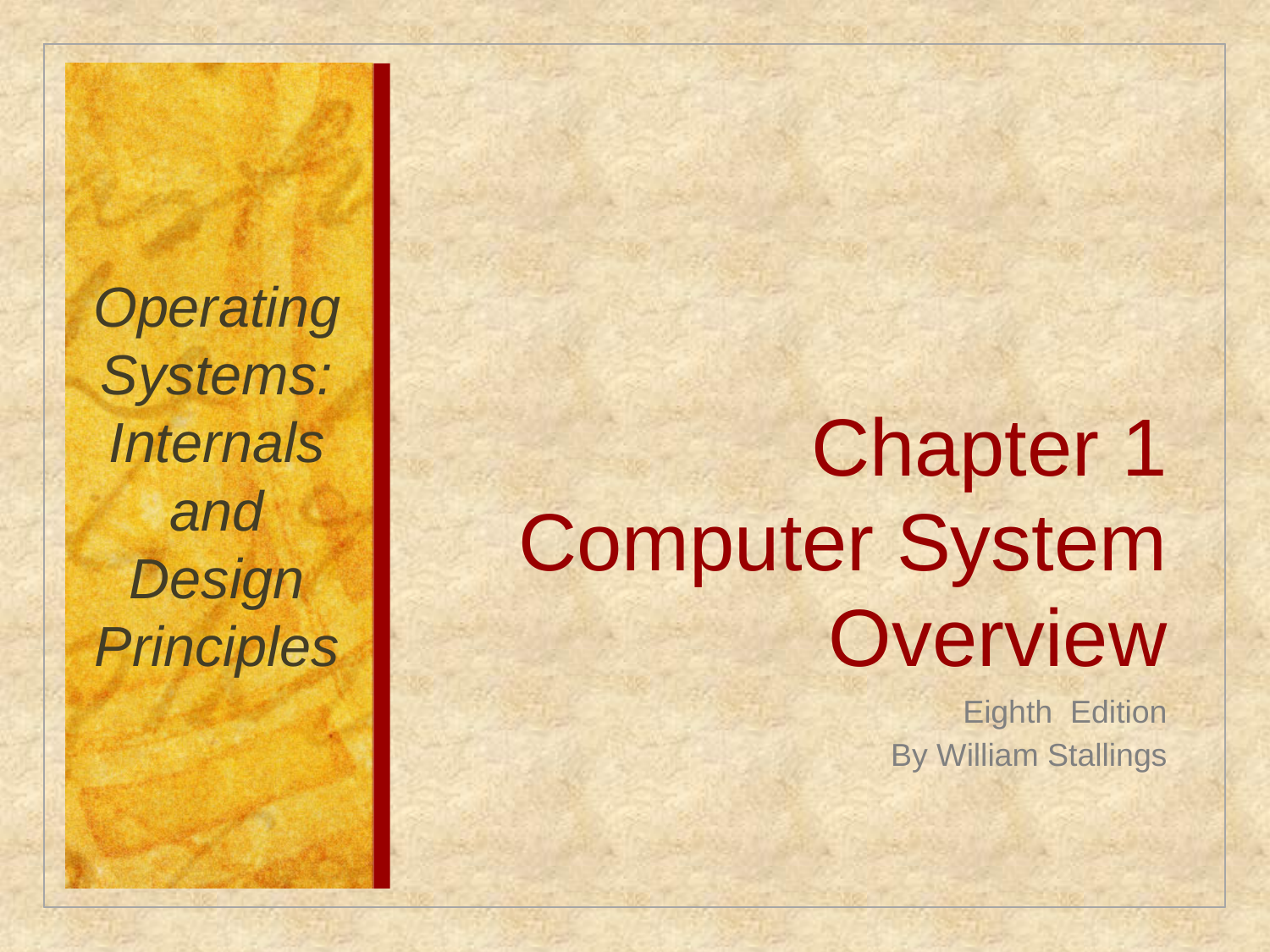

Operating Systems:
Internals and Design Principles
# Chapter 1 Computer System Overview
Eighth  Edition
By William Stallings